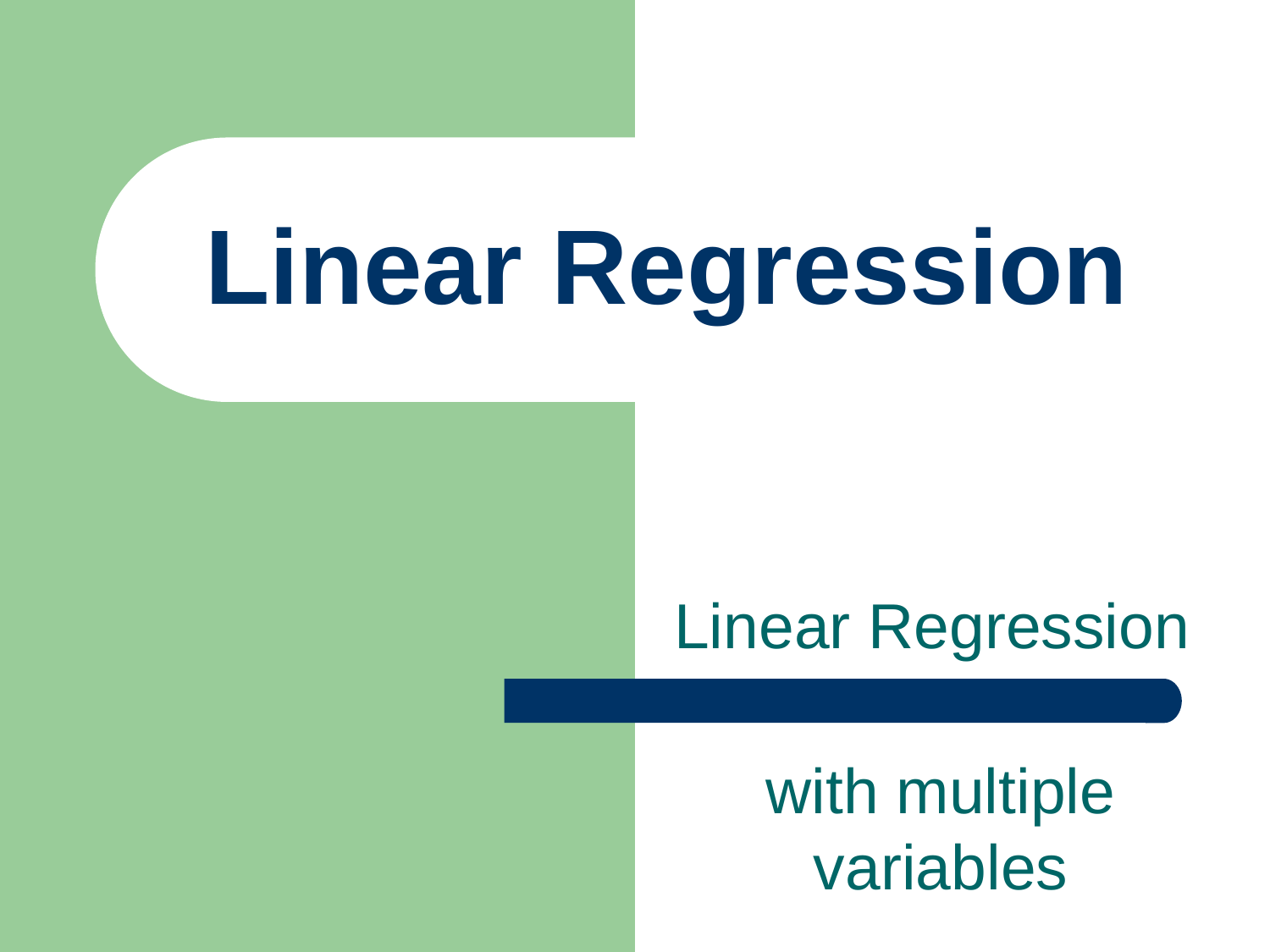

# Linear Regression
Linear Regression
with multiple variables